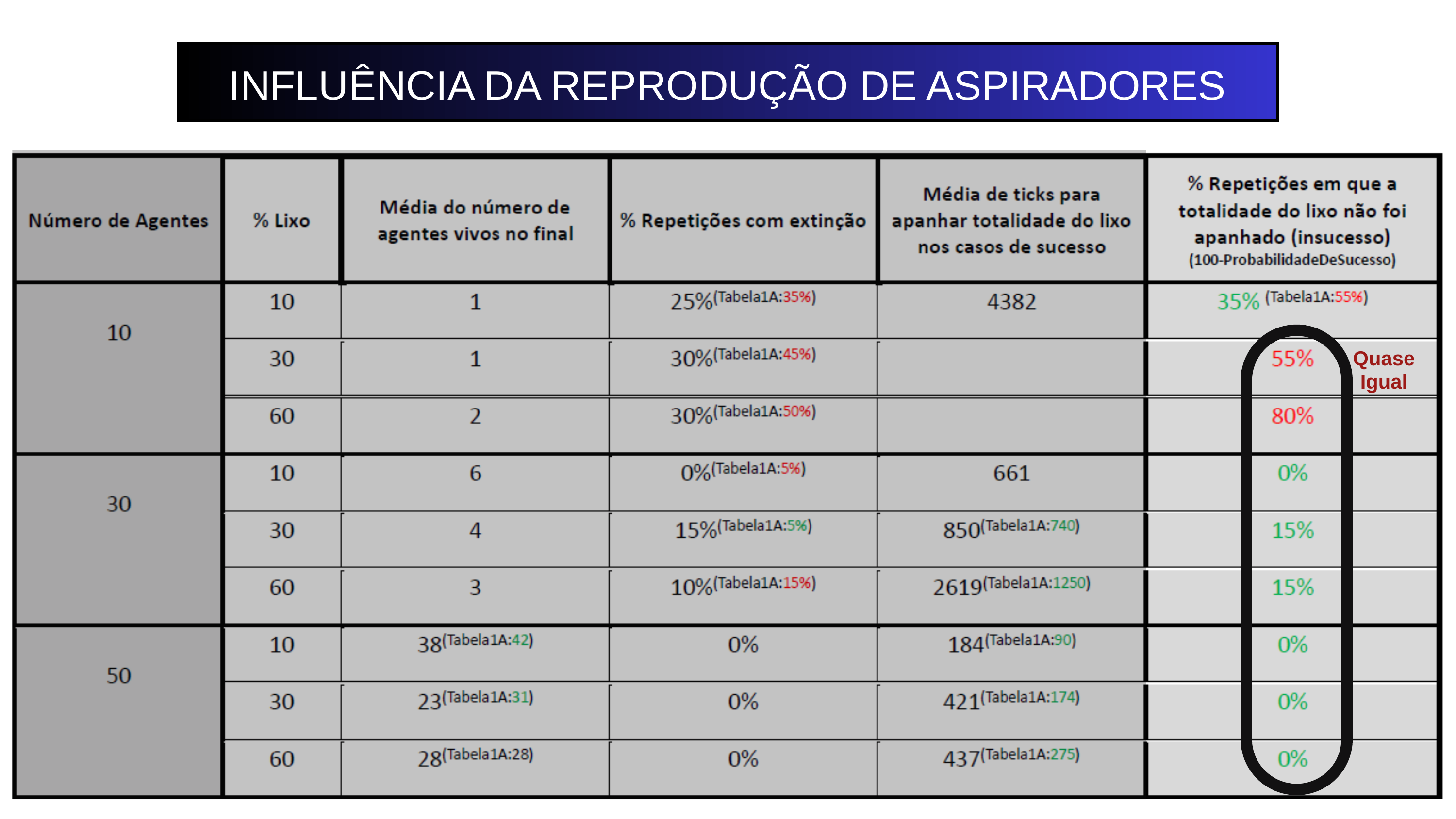

INFLUÊNCIA DA REPRODUÇÃO DE ASPIRADORES

Quase
Igual